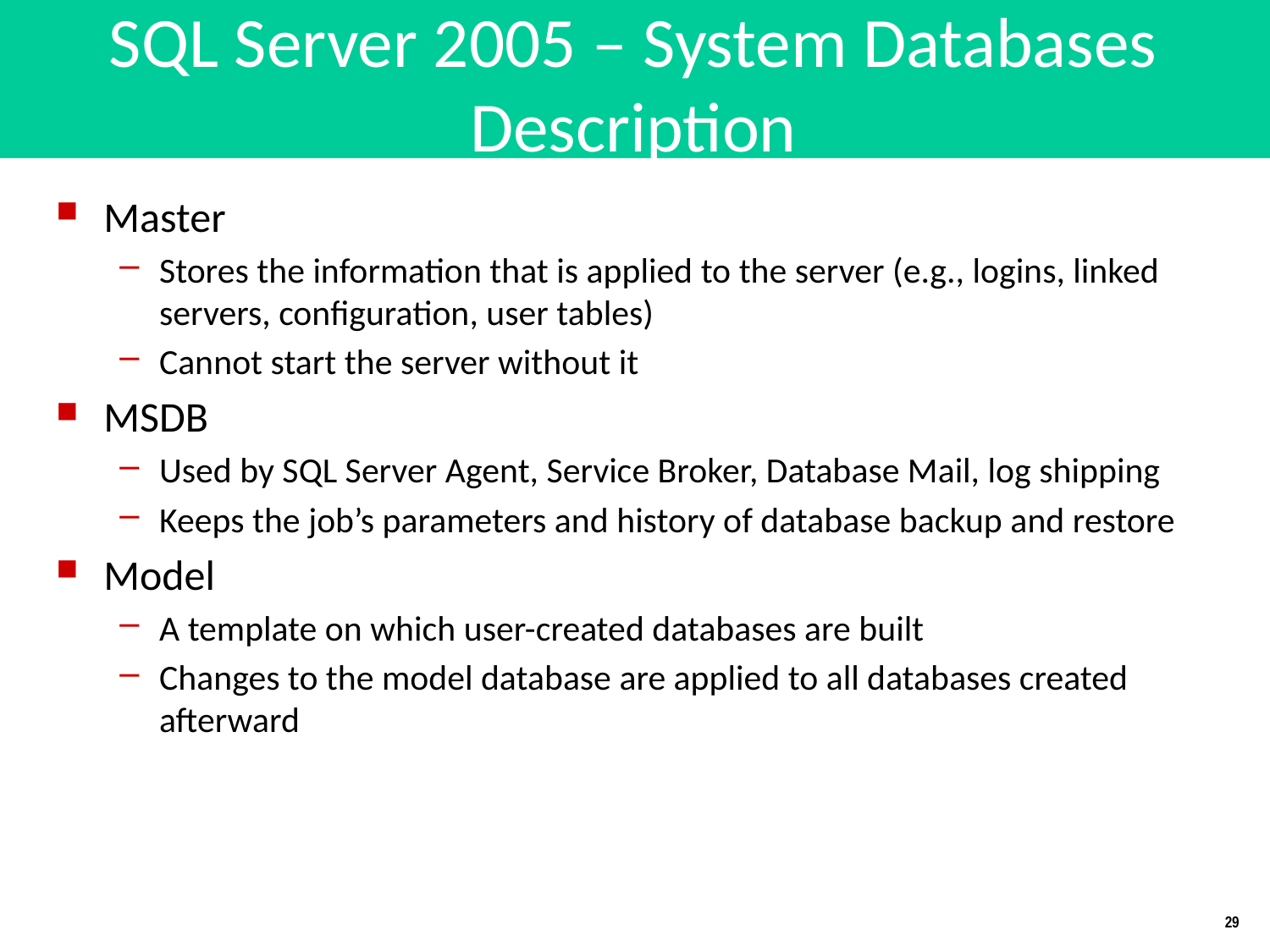

# SQL Server 2005 – System Databases Description
Master
Stores the information that is applied to the server (e.g., logins, linked servers, configuration, user tables)
Cannot start the server without it
MSDB
Used by SQL Server Agent, Service Broker, Database Mail, log shipping
Keeps the job’s parameters and history of database backup and restore
Model
A template on which user-created databases are built
Changes to the model database are applied to all databases created afterward